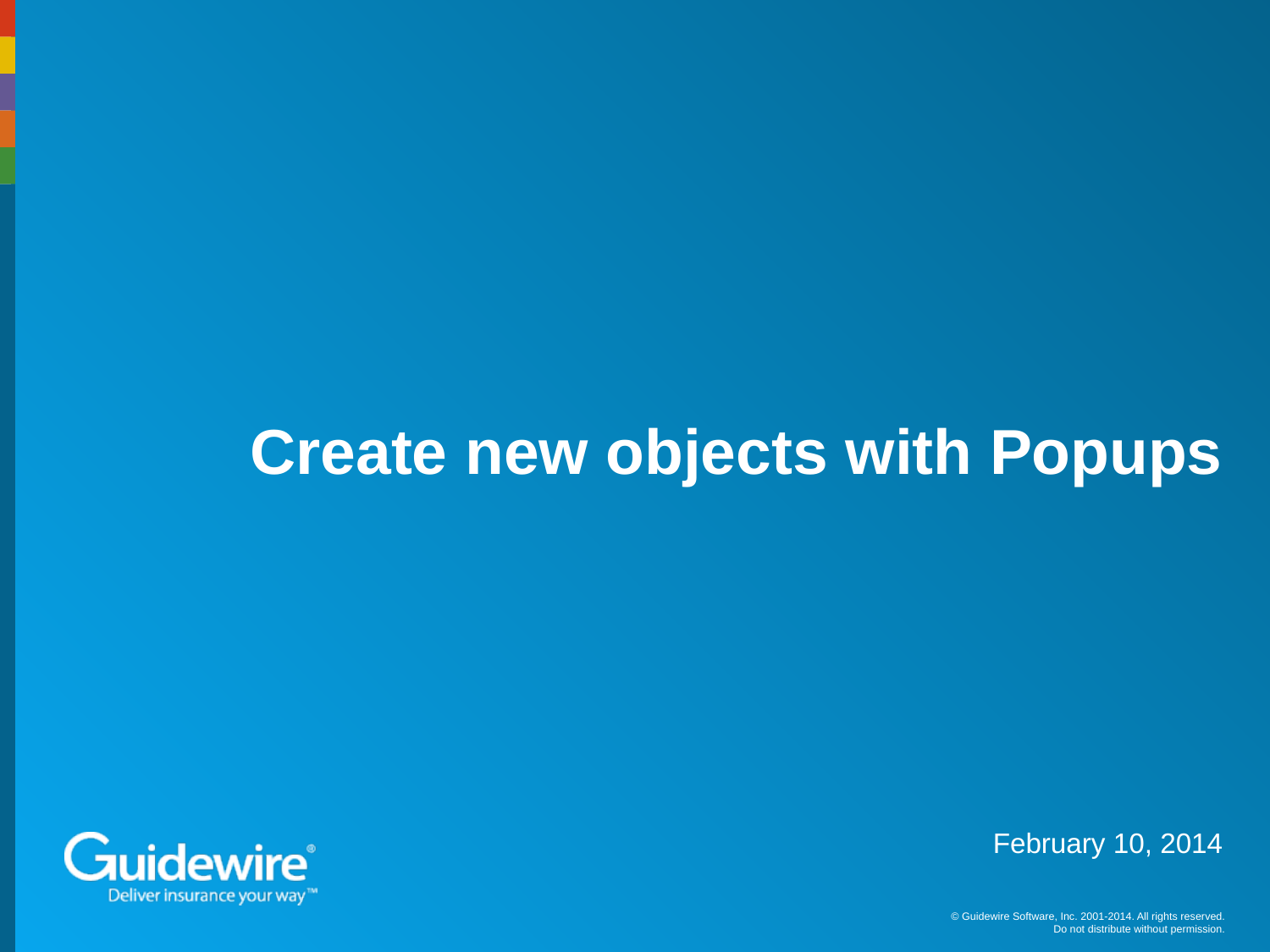

# Create new objects with Popups
February 10, 2014